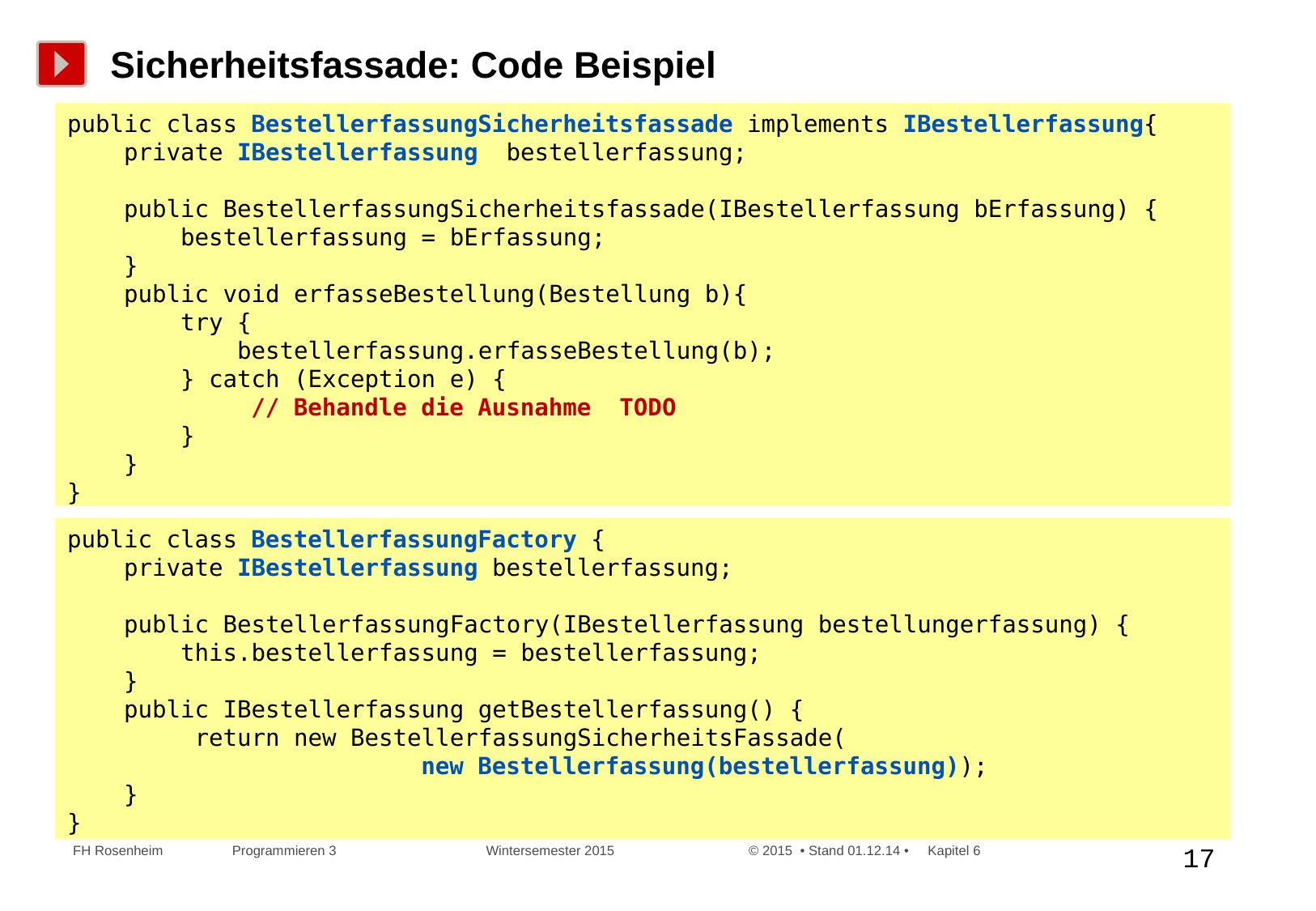

# Sicherheitsfassade: Code Beispiel
public class BestellerfassungSicherheitsfassade implements IBestellerfassung{
    private IBestellerfassung  bestellerfassung;
    public BestellerfassungSicherheitsfassade(IBestellerfassung bErfassung) {
        bestellerfassung = bErfassung;
    }
    public void erfasseBestellung(Bestellung b){
        try {
            bestellerfassung.erfasseBestellung(b);
        } catch (Exception e) {
             // Behandle die Ausnahme  TODO
        }
    }
}

public class BestellerfassungFactory {
    private IBestellerfassung bestellerfassung;
    public BestellerfassungFactory(IBestellerfassung bestellungerfassung) {
        this.bestellerfassung = bestellerfassung;
    }
    public IBestellerfassung getBestellerfassung() {
         return new BestellerfassungSicherheitsFassade(
                         new Bestellerfassung(bestellerfassung));
    }
}
      FH Rosenheim                  Programmieren 3                                       Wintersemester 2015                                   © 2015  • Stand 01.12.14 •     Kapitel 6